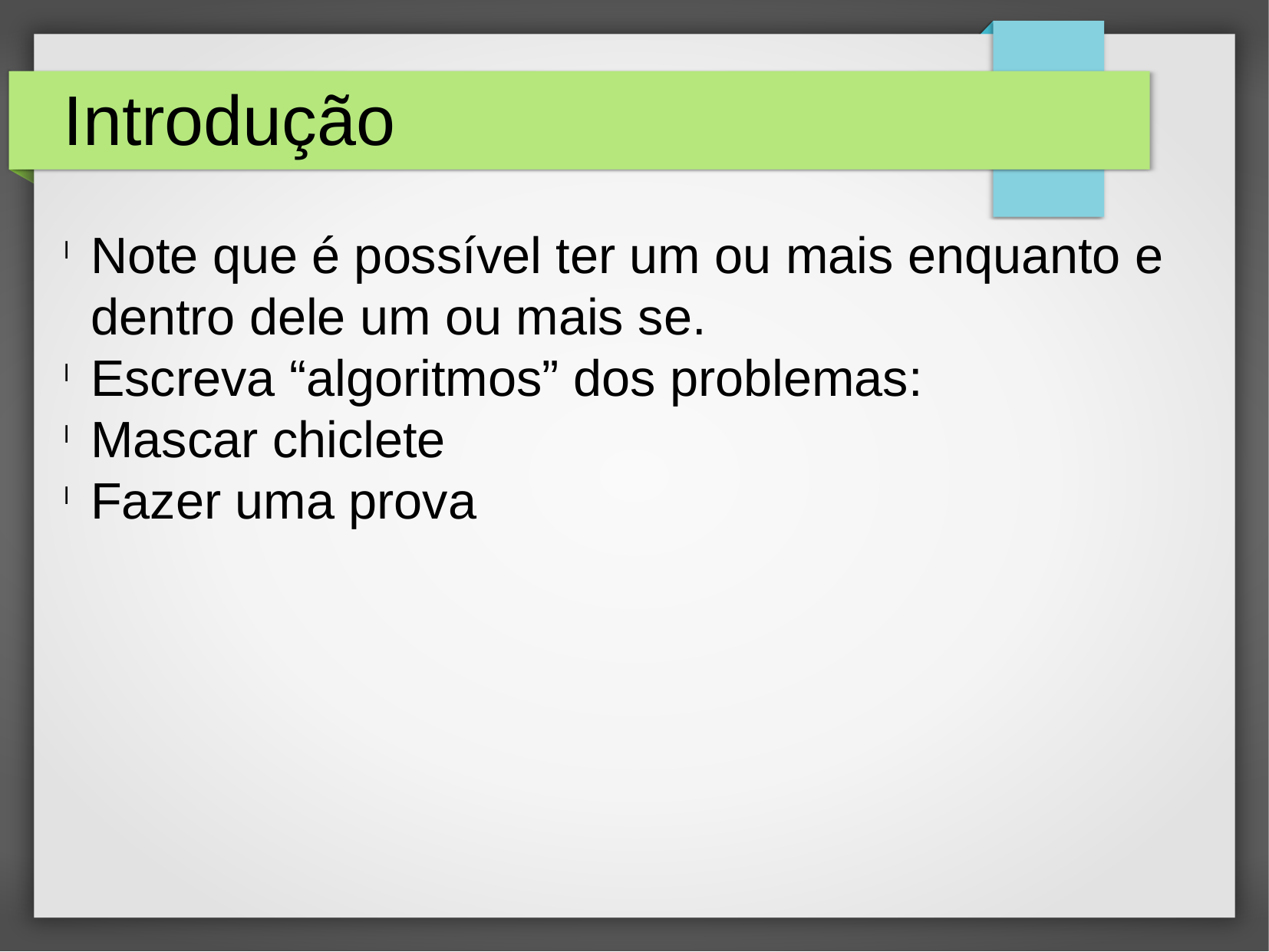

Introdução
Note que é possível ter um ou mais enquanto e dentro dele um ou mais se.
Escreva “algoritmos” dos problemas:
Mascar chiclete
Fazer uma prova